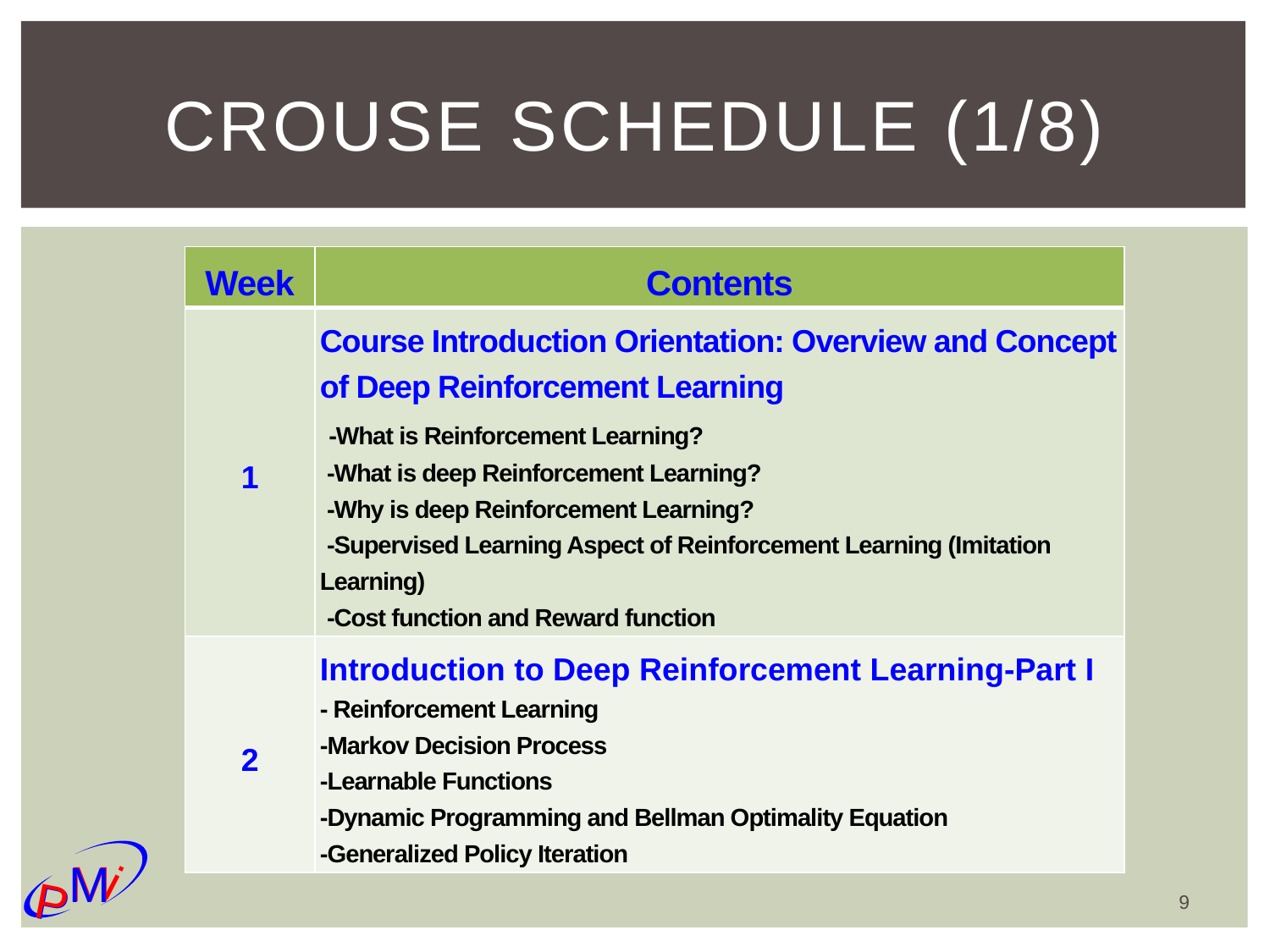

# Crouse schedule (1/8)
| Week | Contents |
| --- | --- |
| 1 | Course Introduction Orientation: Overview and Concept of Deep Reinforcement Learning -What is Reinforcement Learning? -What is deep Reinforcement Learning? -Why is deep Reinforcement Learning? -Supervised Learning Aspect of Reinforcement Learning (Imitation Learning) -Cost function and Reward function |
| 2 | Introduction to Deep Reinforcement Learning-Part I - Reinforcement Learning -Markov Decision Process -Learnable Functions -Dynamic Programming and Bellman Optimality Equation -Generalized Policy Iteration |
9